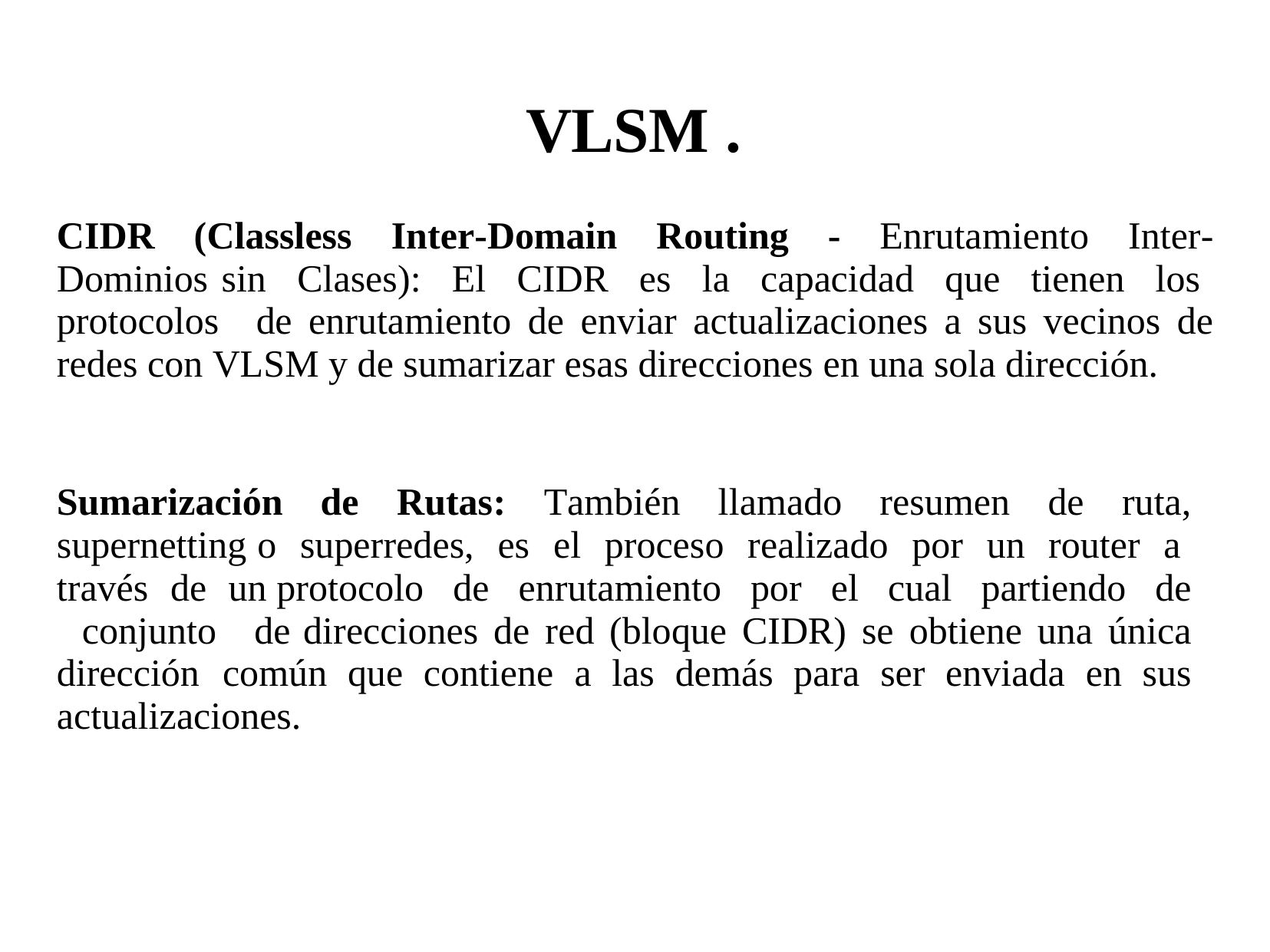

VLSM .
CIDR (Classless Inter-Domain Routing - Enrutamiento Inter-Dominios sin  Clases):  El  CIDR  es  la  capacidad  que  tienen  los  protocolos  de enrutamiento de enviar actualizaciones a sus vecinos de redes con VLSM y de sumarizar esas direcciones en una sola dirección.

Sumarización de Rutas: También llamado resumen de ruta, supernetting o  superredes,  es  el  proceso  realizado  por  un  router  a  través  de  un protocolo   de   enrutamiento   por   el   cual   partiendo   de   conjunto   de direcciones de red (bloque CIDR) se obtiene una única dirección común que contiene a las demás para ser enviada en sus actualizaciones.